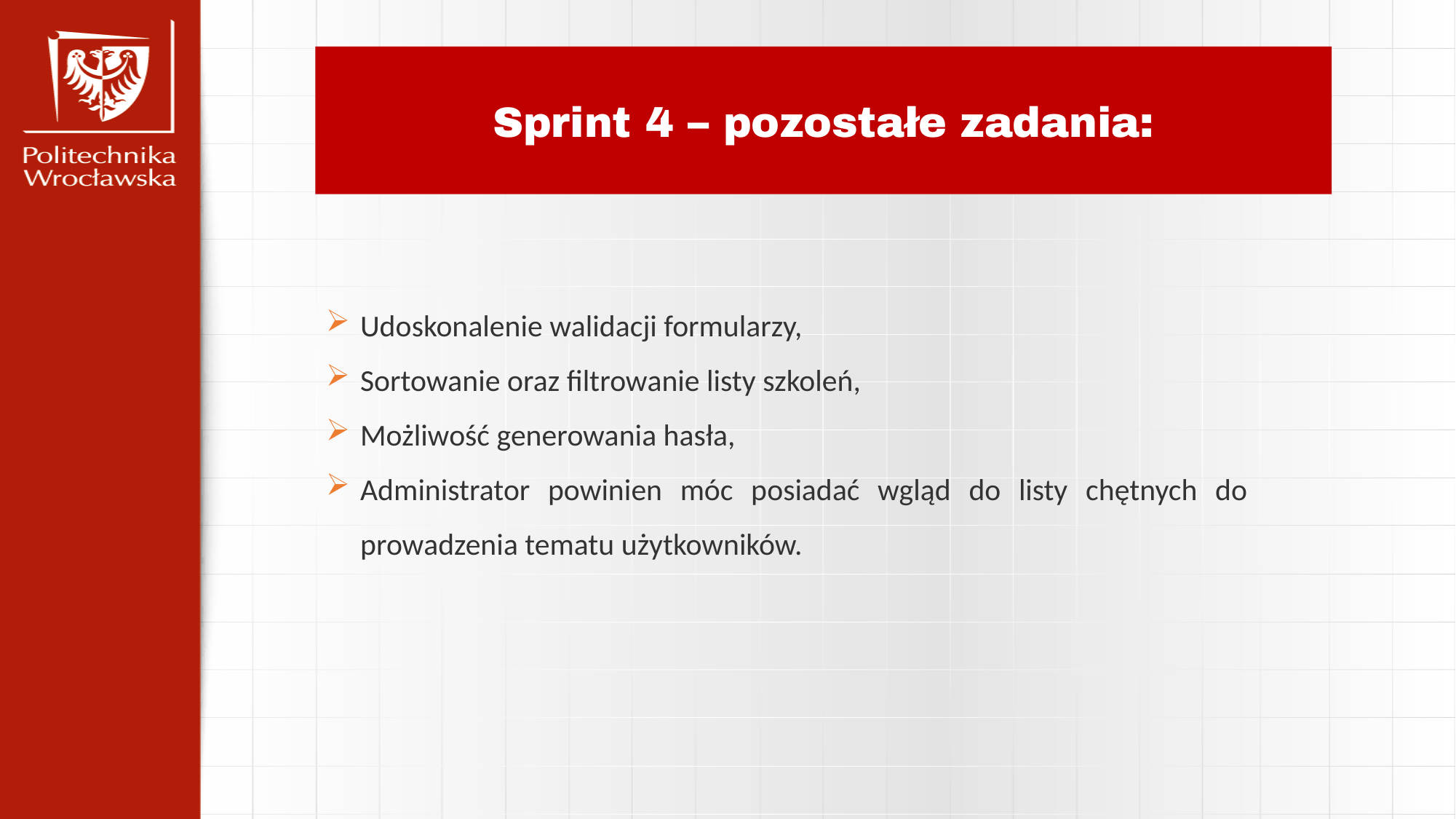

Sprint 4 – pozostałe zadania:
Udoskonalenie walidacji formularzy,
Sortowanie oraz filtrowanie listy szkoleń,
Możliwość generowania hasła,
Administrator powinien móc posiadać wgląd do listy chętnych do prowadzenia tematu użytkowników.